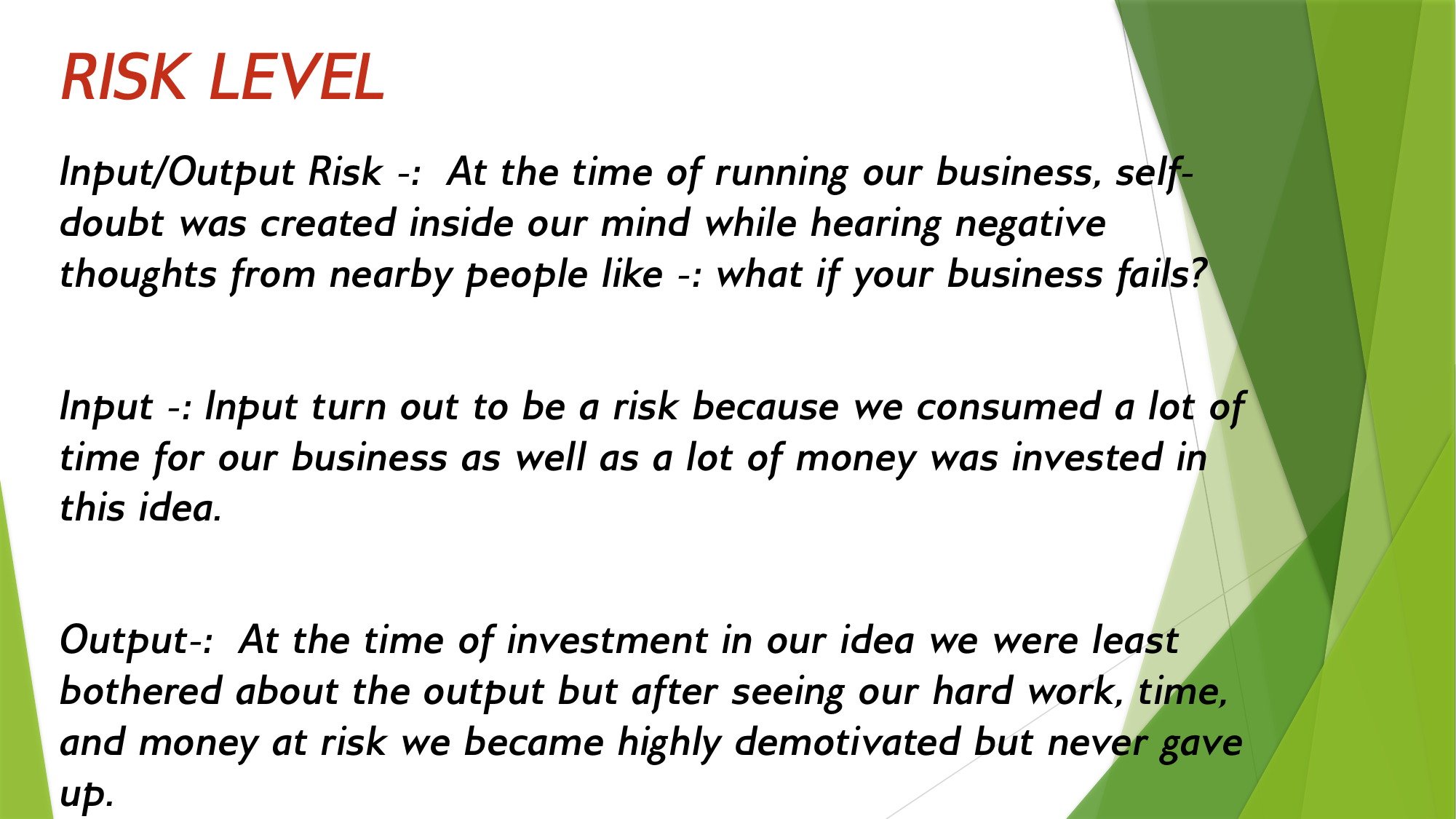

# RISK LEVEL
Input/Output Risk -:  At the time of running our business, self-doubt was created inside our mind while hearing negative thoughts from nearby people like -: what if your business fails?

Input -: Input turn out to be a risk because we consumed a lot of time for our business as well as a lot of money was invested in this idea.

Output-:  At the time of investment in our idea we were least bothered about the output but after seeing our hard work, time, and money at risk we became highly demotivated but never gave up.